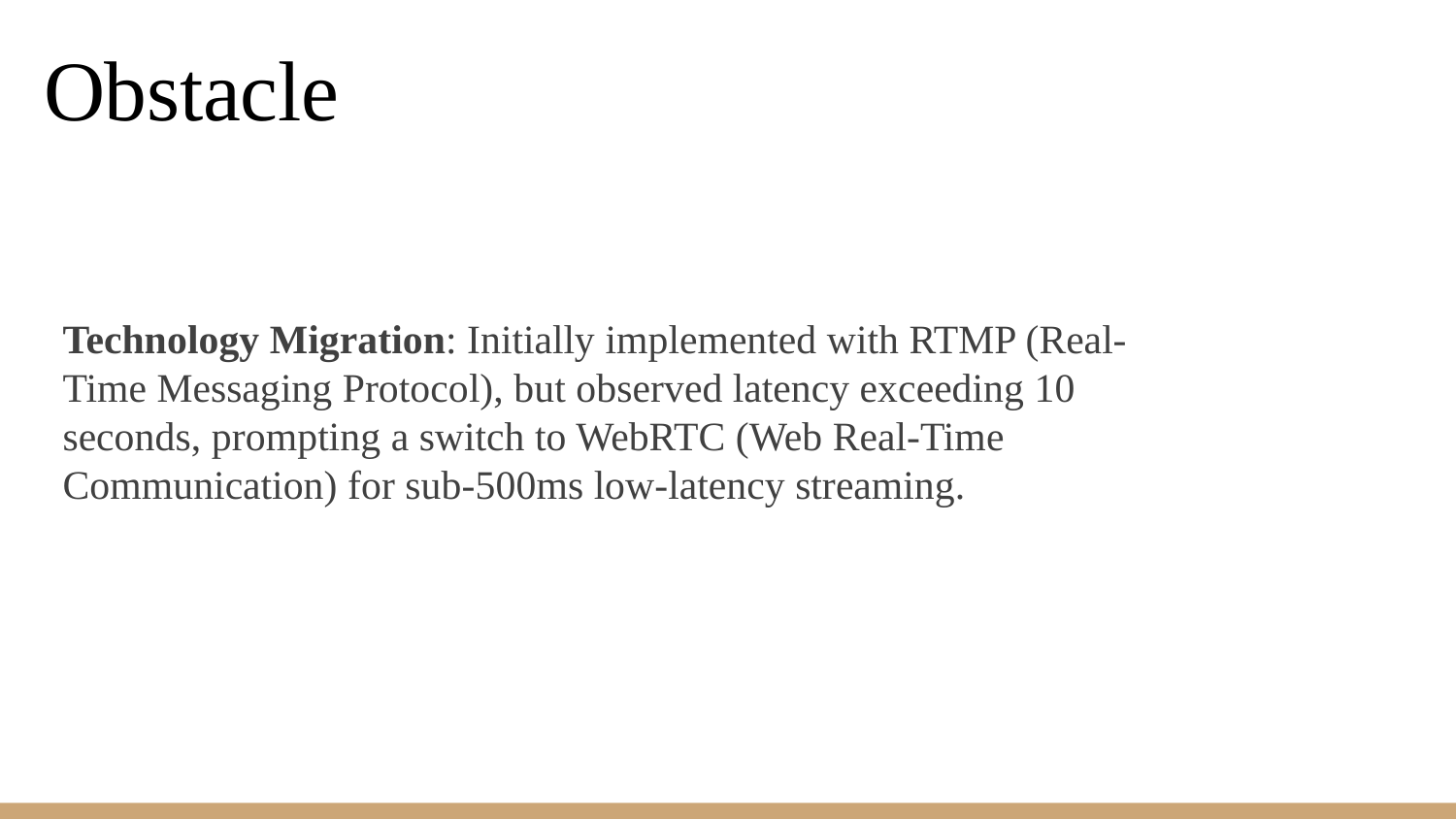

# Obstacle
Technology Migration: Initially implemented with RTMP (Real-Time Messaging Protocol), but observed latency exceeding 10 seconds, prompting a switch to WebRTC (Web Real-Time Communication) for sub-500ms low-latency streaming.